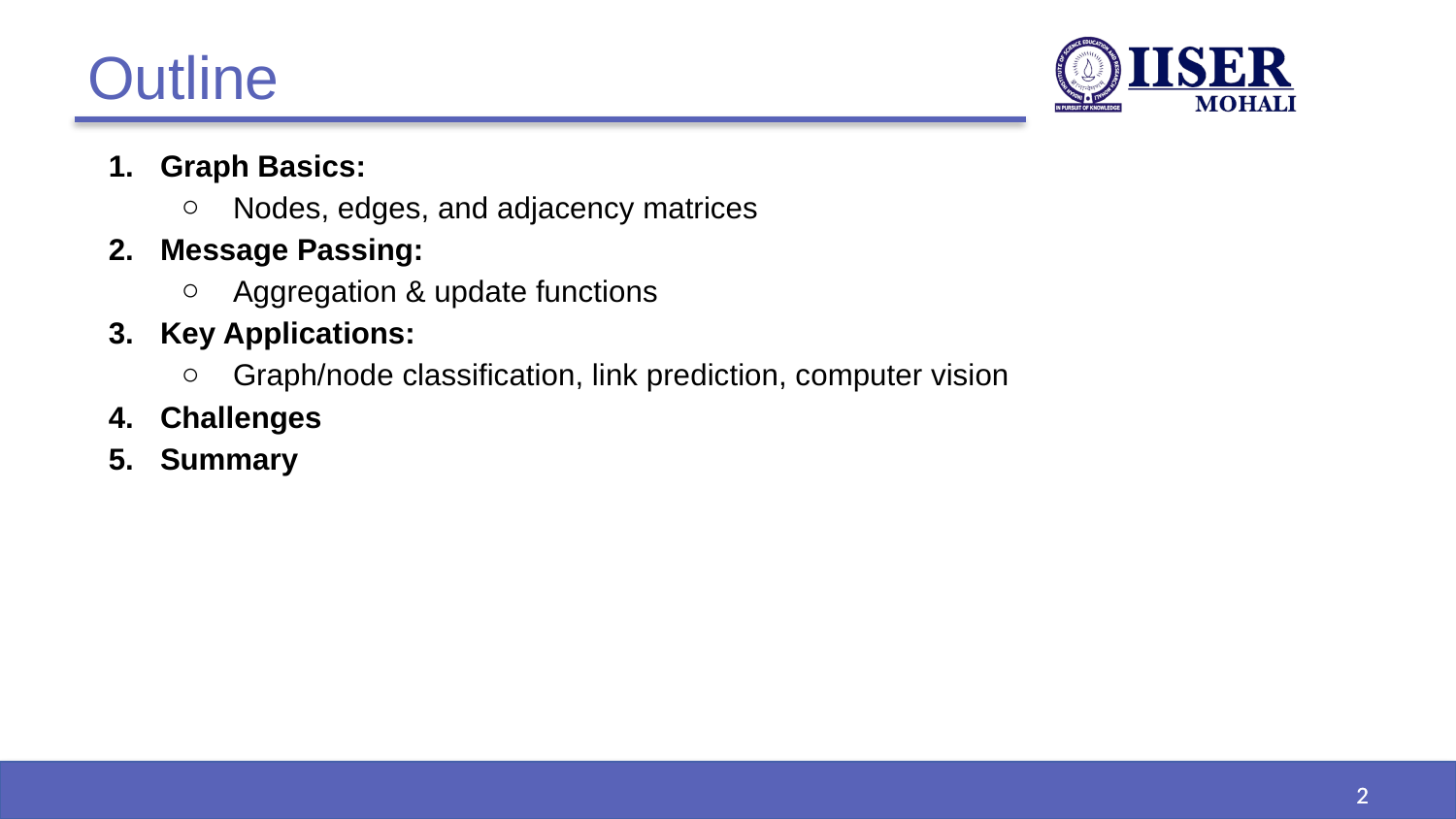

# Outline
Graph Basics:
Nodes, edges, and adjacency matrices
Message Passing:
Aggregation & update functions
Key Applications:
Graph/node classification, link prediction, computer vision
Challenges
Summary

2
2